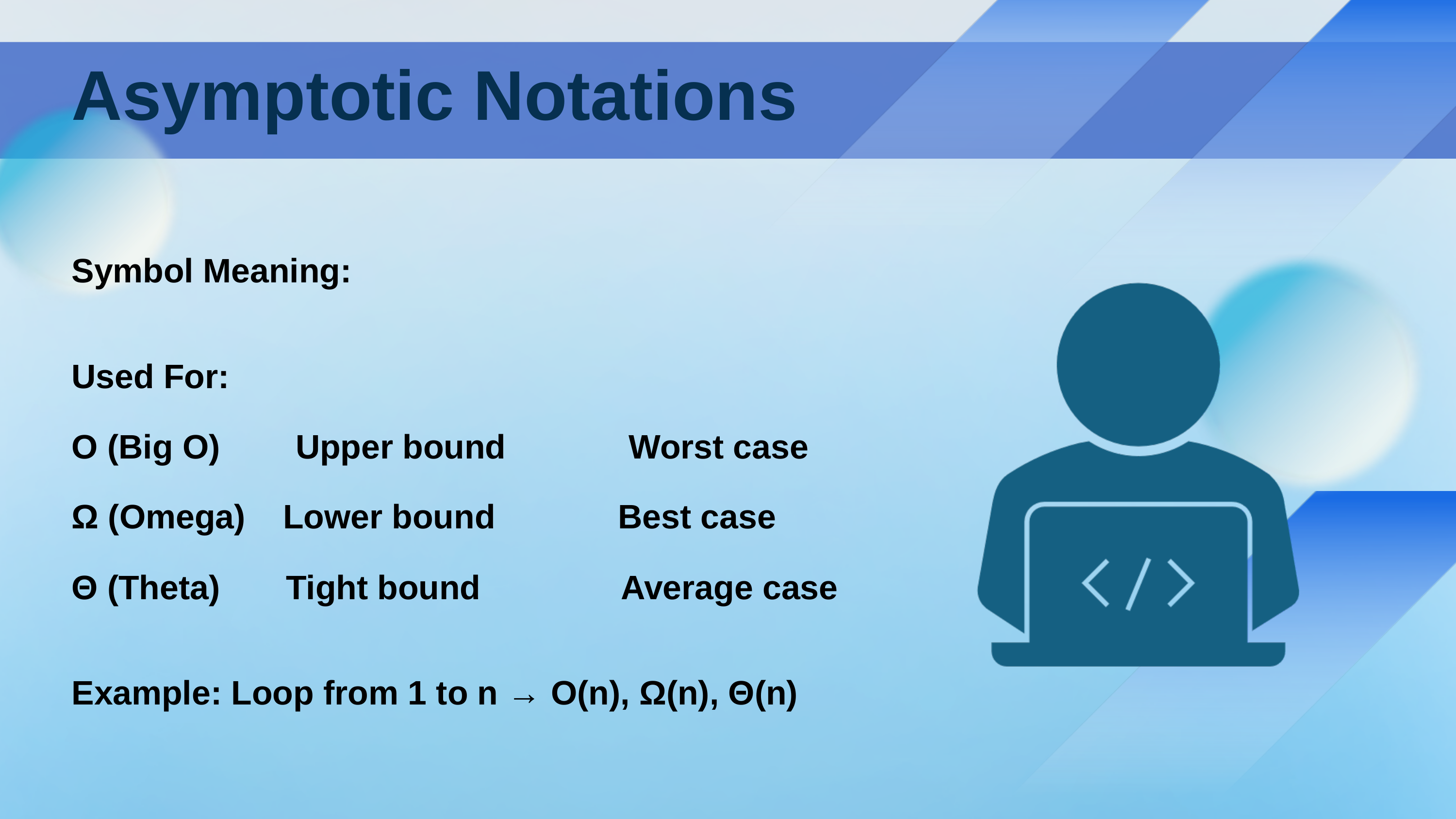

Asymptotic Notations

Symbol Meaning:

Used For:

O (Big O)        Upper bound             Worst case

Ω (Omega)    Lower bound             Best case

Θ (Theta)       Tight bound               Average case

Example: Loop from 1 to n → O(n), Ω(n), Θ(n)